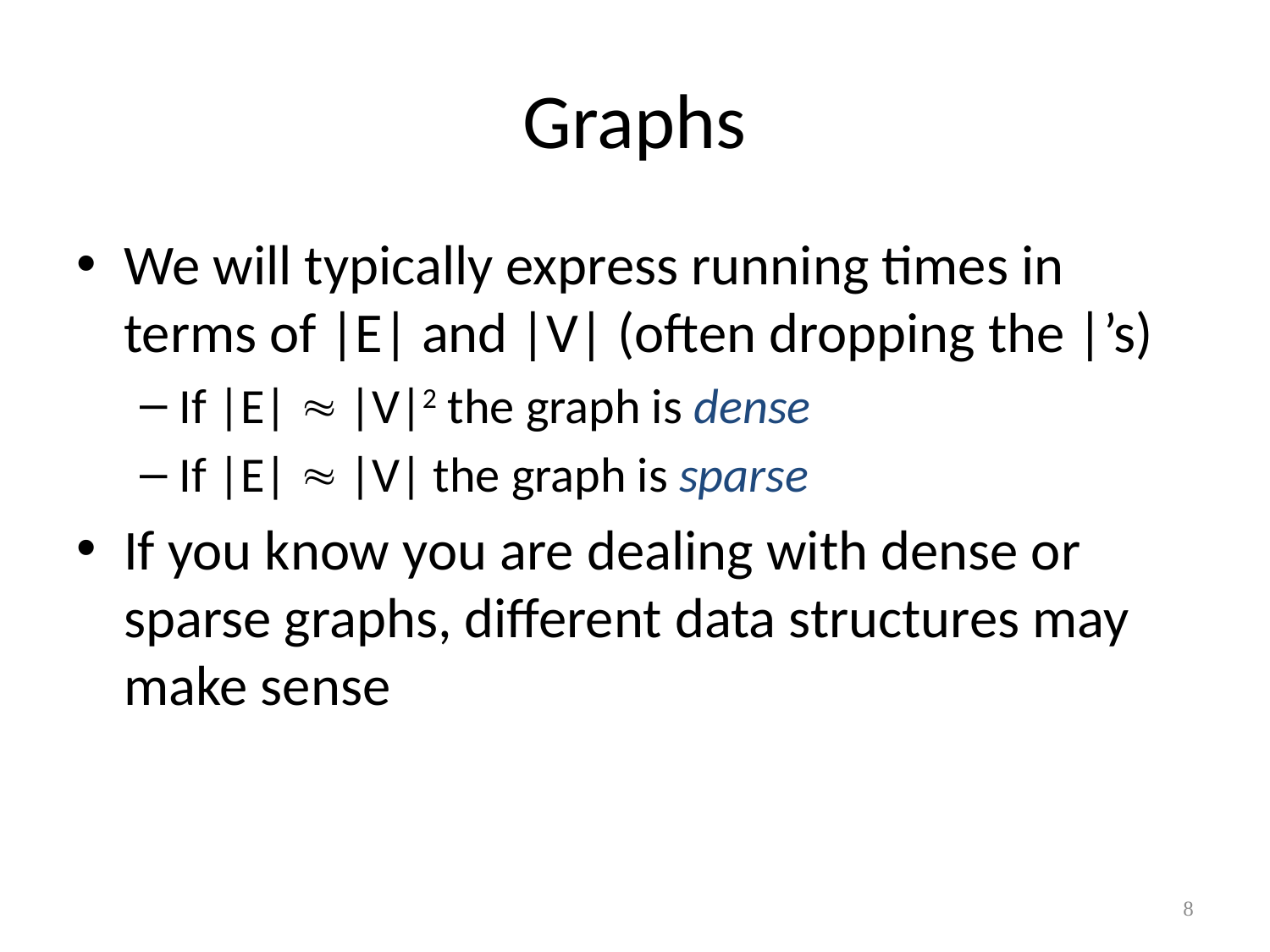

# Graphs
We will typically express running times in terms of |E| and |V| (often dropping the |’s)
If |E| ≈ |V|2 the graph is dense
If |E| ≈ |V| the graph is sparse
If you know you are dealing with dense or sparse graphs, different data structures may make sense

8